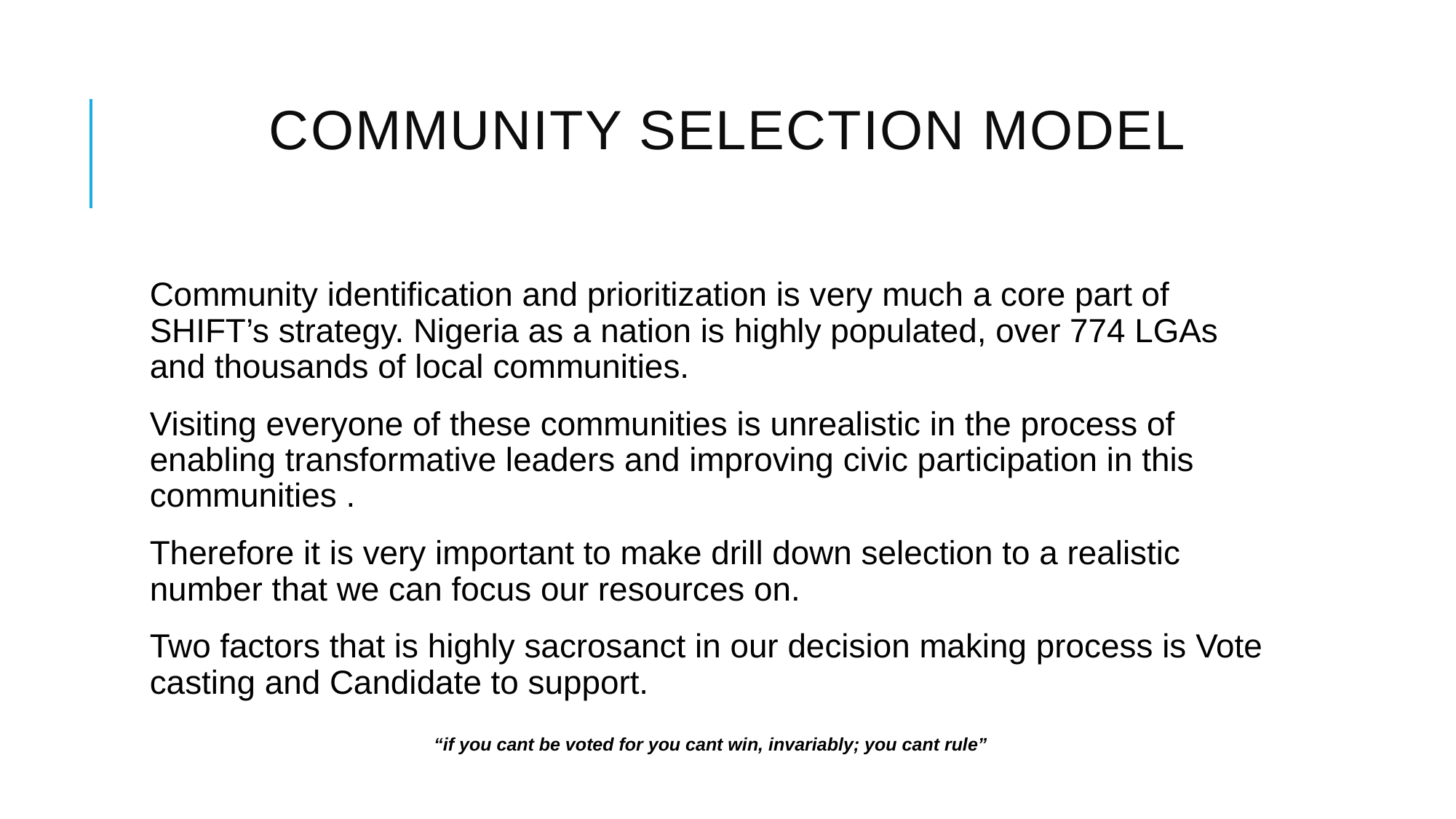

# Community Selection Model
Community identification and prioritization is very much a core part of SHIFT’s strategy. Nigeria as a nation is highly populated, over 774 LGAs and thousands of local communities.
Visiting everyone of these communities is unrealistic in the process of enabling transformative leaders and improving civic participation in this communities .
Therefore it is very important to make drill down selection to a realistic number that we can focus our resources on.
Two factors that is highly sacrosanct in our decision making process is Vote casting and Candidate to support.
 “if you cant be voted for you cant win, invariably; you cant rule”